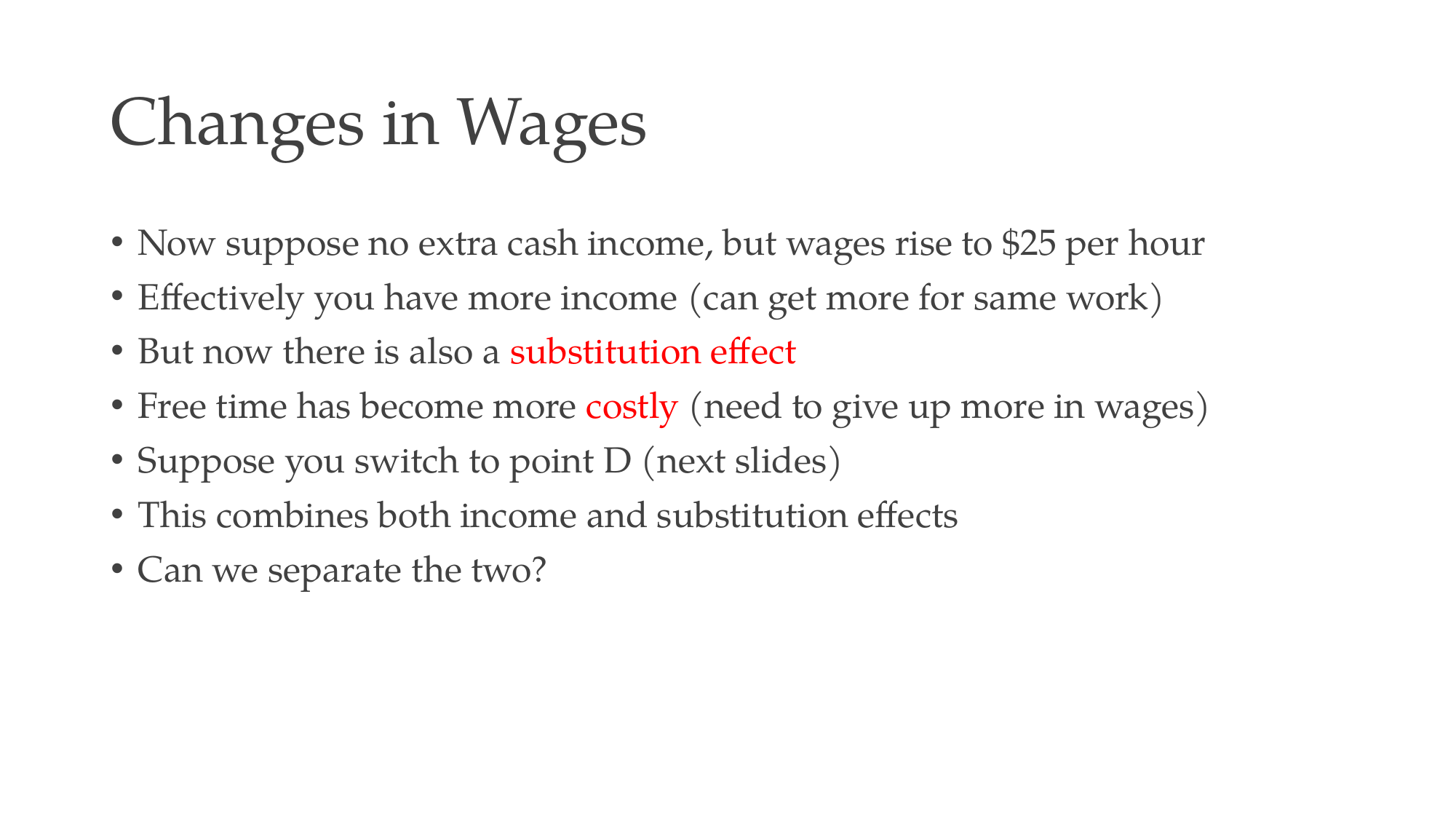

# Changes in Wages
Now suppose no extra cash income, but wages rise to $25 per hour
Effectively you have more income (can get more for same work)
But now there is also a substitution effect
Free time has become more costly (need to give up more in wages)
Suppose you switch to point D (next slides)
This combines both income and substitution effects
Can we separate the two?